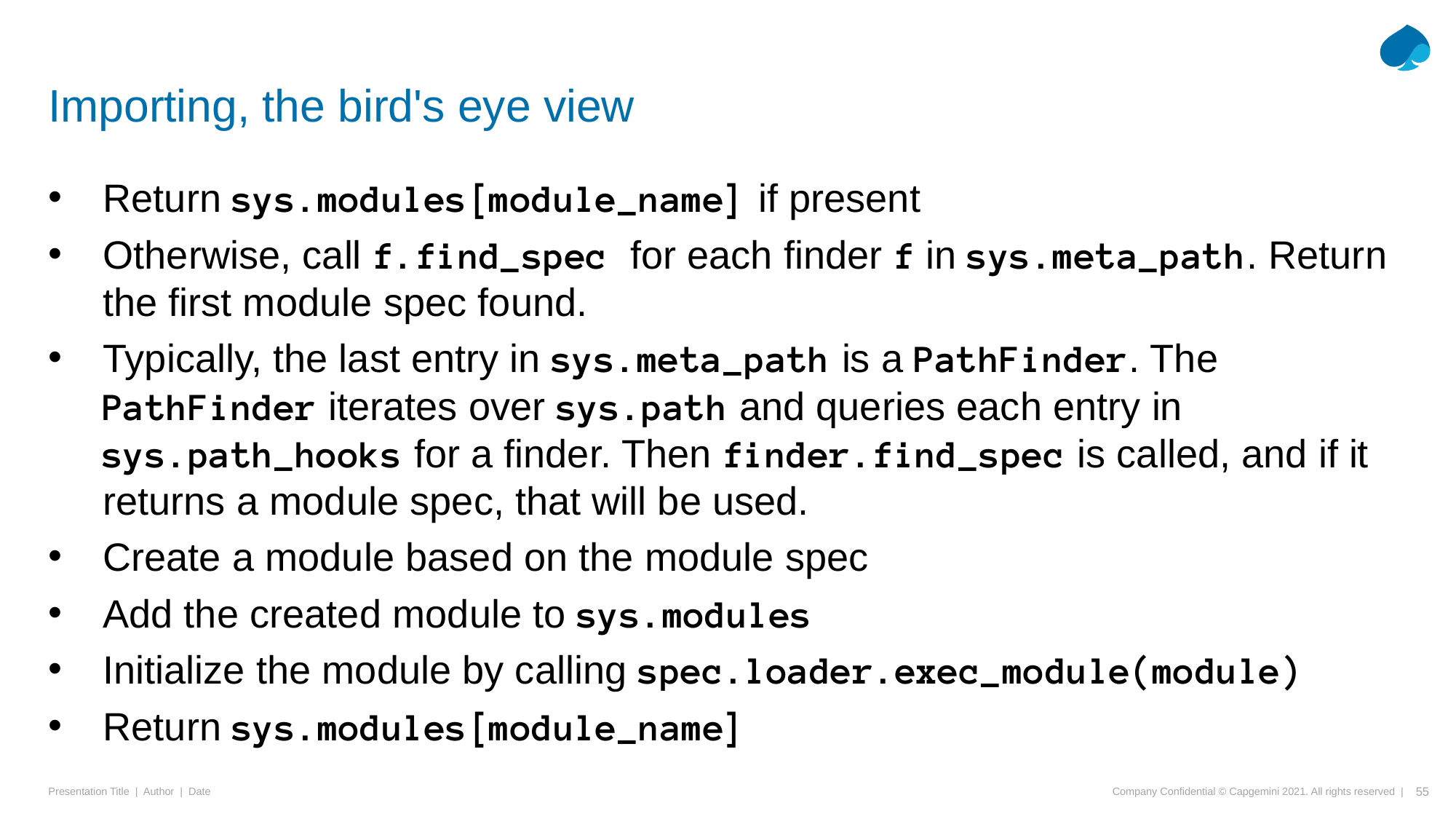

# Importing, the bird's eye view
Return sys.modules[module_name] if present
Otherwise, call f.find_spec for each finder f in sys.meta_path. Return the first module spec found.
Typically, the last entry in sys.meta_path is a PathFinder. The PathFinder iterates over sys.path and queries each entry in sys.path_hooks for a finder. Then finder.find_spec is called, and if it returns a module spec, that will be used.
Create a module based on the module spec
Add the created module to sys.modules
Initialize the module by calling spec.loader.exec_module(module)
Return sys.modules[module_name]